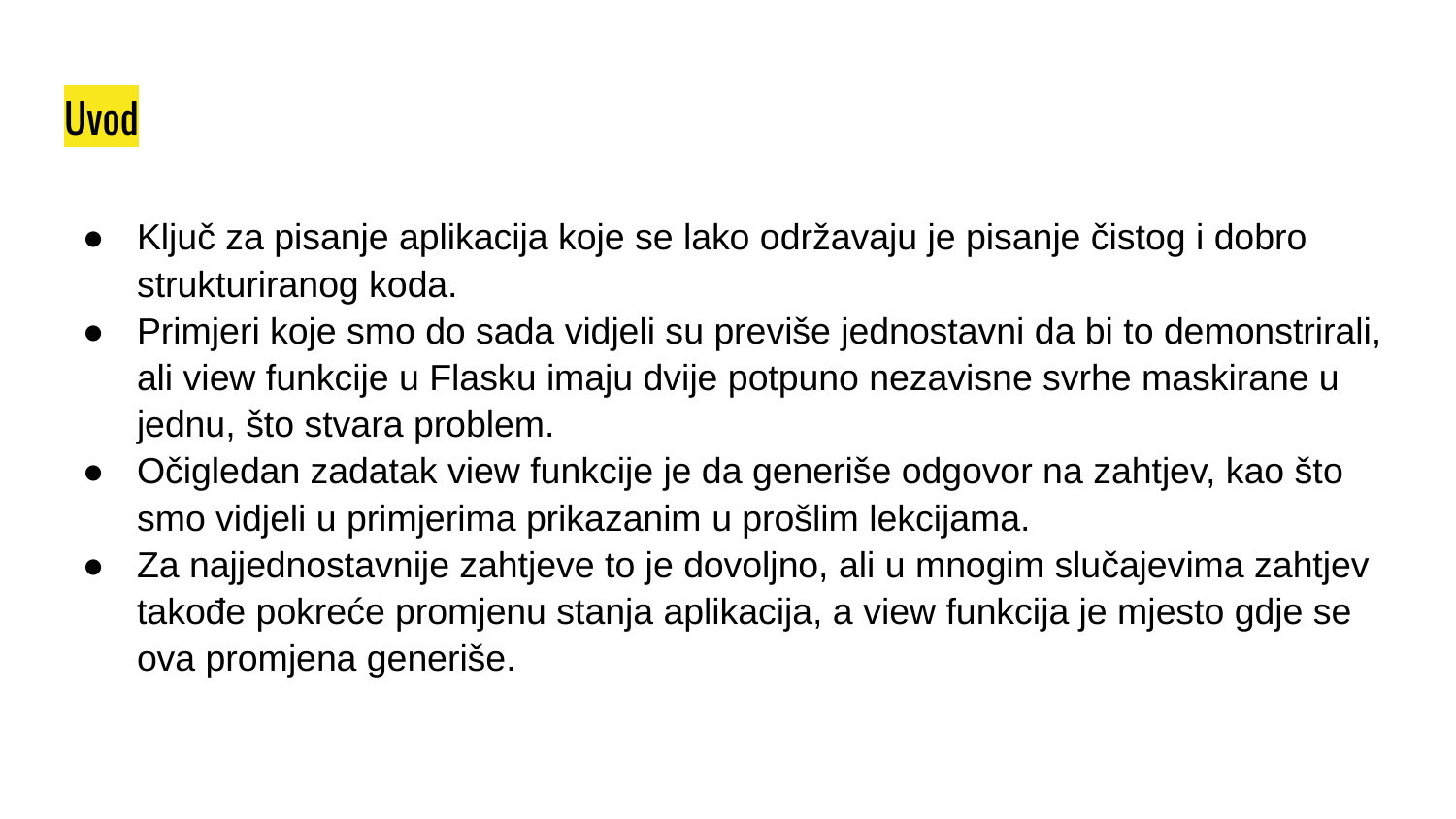

# Uvod
Ključ za pisanje aplikacija koje se lako održavaju je pisanje čistog i dobro strukturiranog koda.
Primjeri koje smo do sada vidjeli su previše jednostavni da bi to demonstrirali, ali view funkcije u Flasku imaju dvije potpuno nezavisne svrhe maskirane u jednu, što stvara problem.
Očigledan zadatak view funkcije je da generiše odgovor na zahtjev, kao što smo vidjeli u primjerima prikazanim u prošlim lekcijama.
Za najjednostavnije zahtjeve to je dovoljno, ali u mnogim slučajevima zahtjev takođe pokreće promjenu stanja aplikacija, a view funkcija je mjesto gdje se ova promjena generiše.